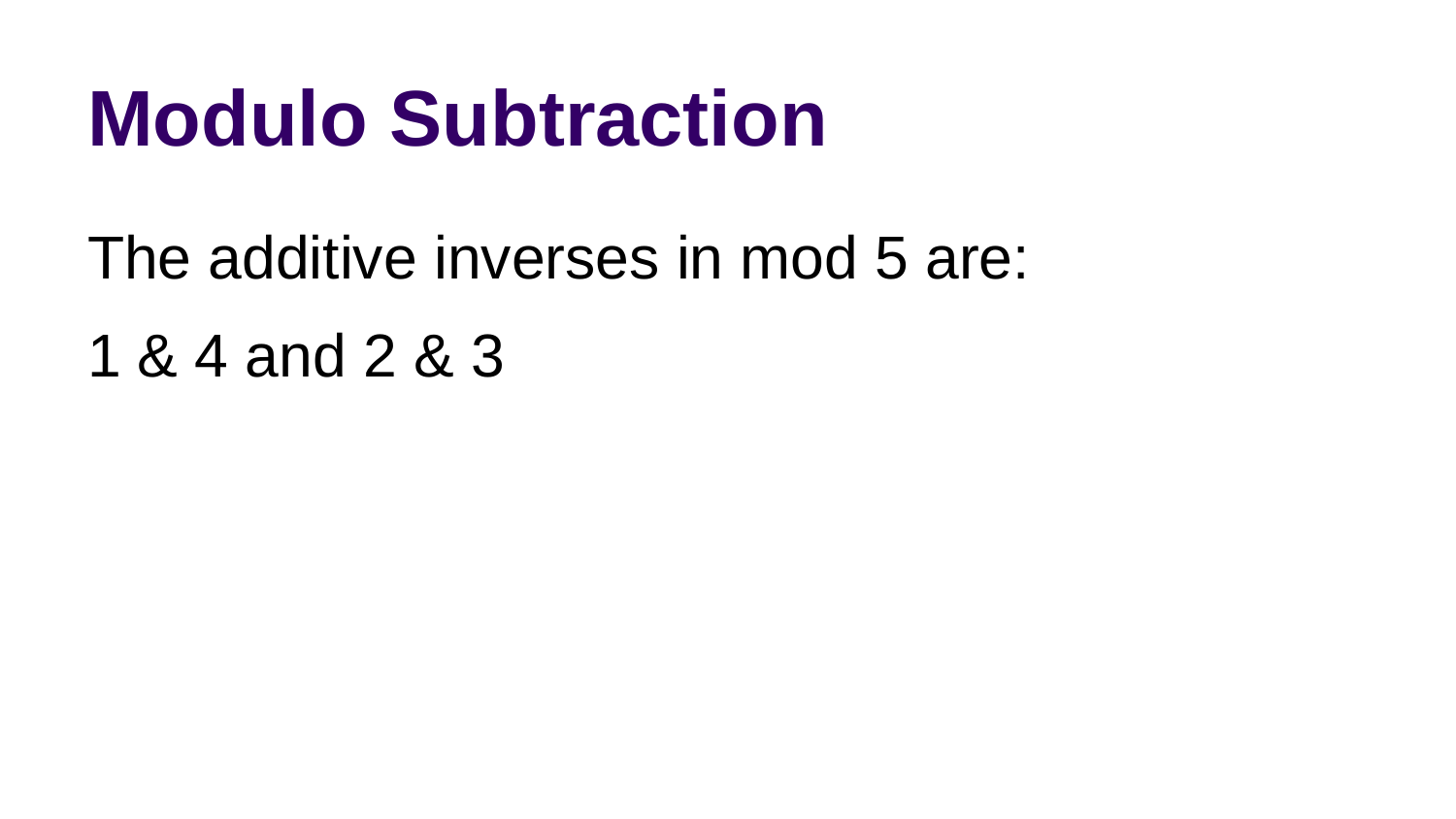

# Modulo Subtraction
The additive inverses in mod 5 are:
1 & 4 and 2 & 3